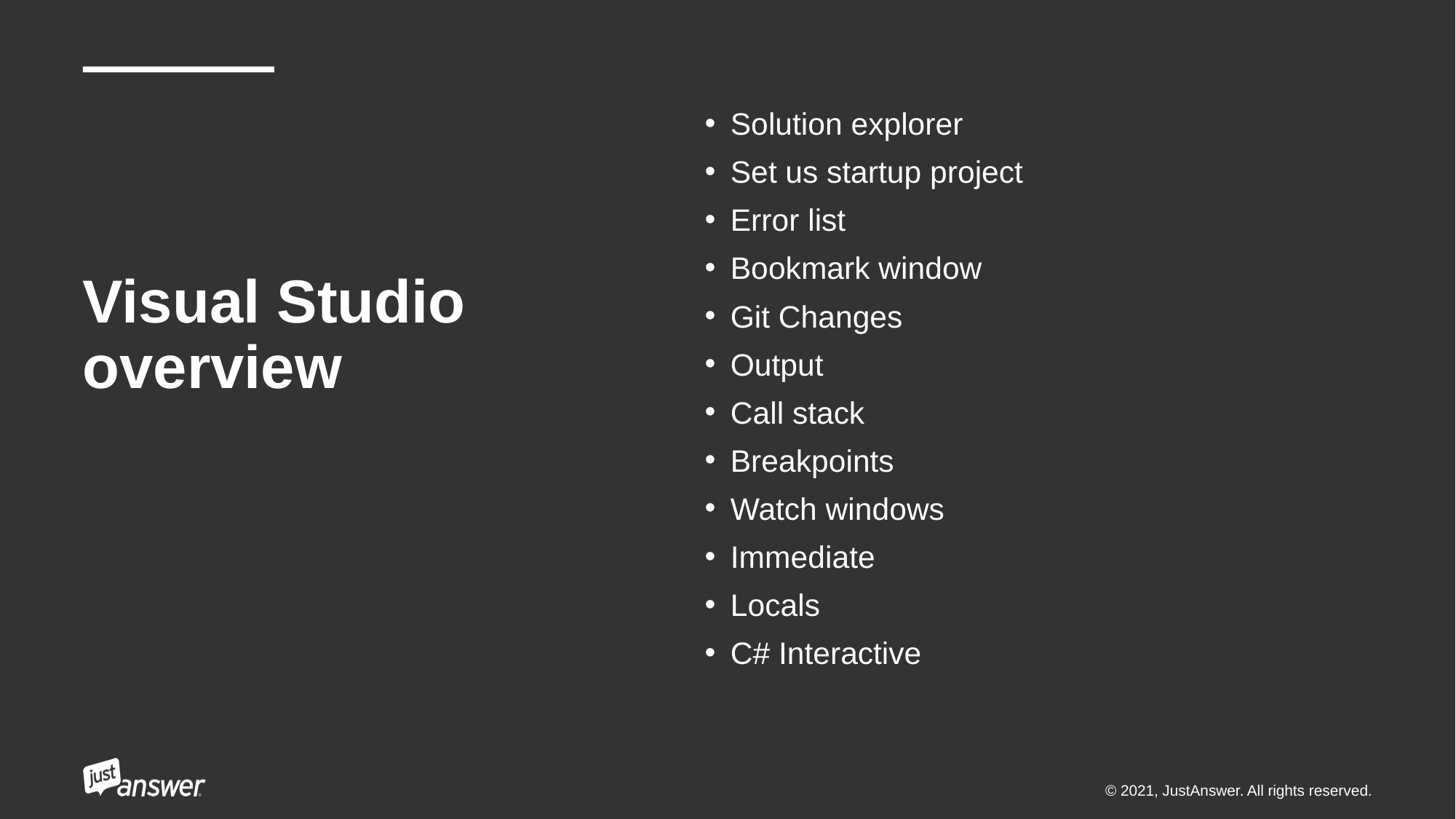

# Visual Studio overview
Solution explorer
Set us startup project
Error list
Bookmark window
Git Changes
Output
Call stack
Breakpoints
Watch windows
Immediate
Locals
C# Interactive